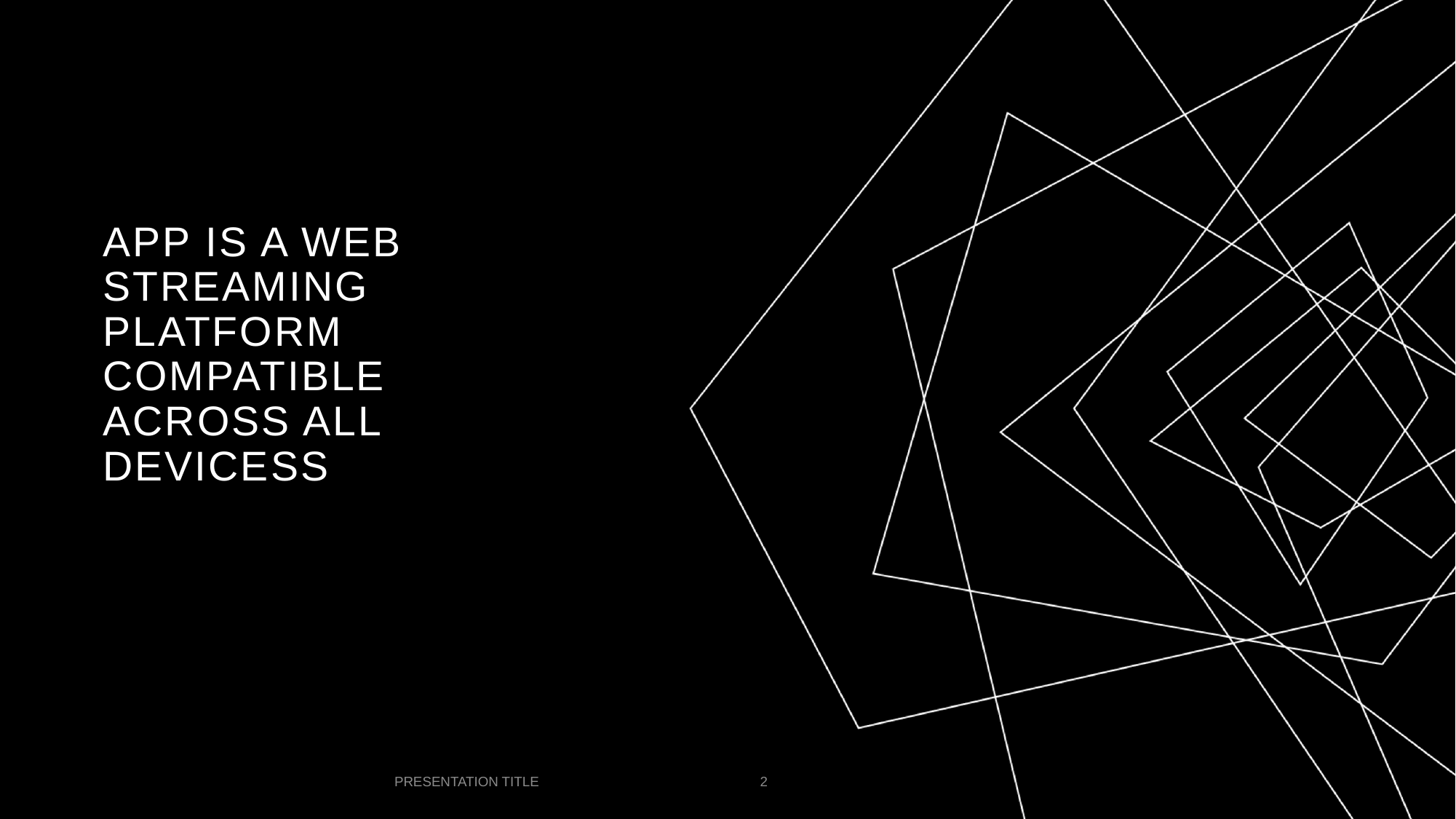

# App is a web streaming platform compatible across all devicess
PRESENTATION TITLE
2